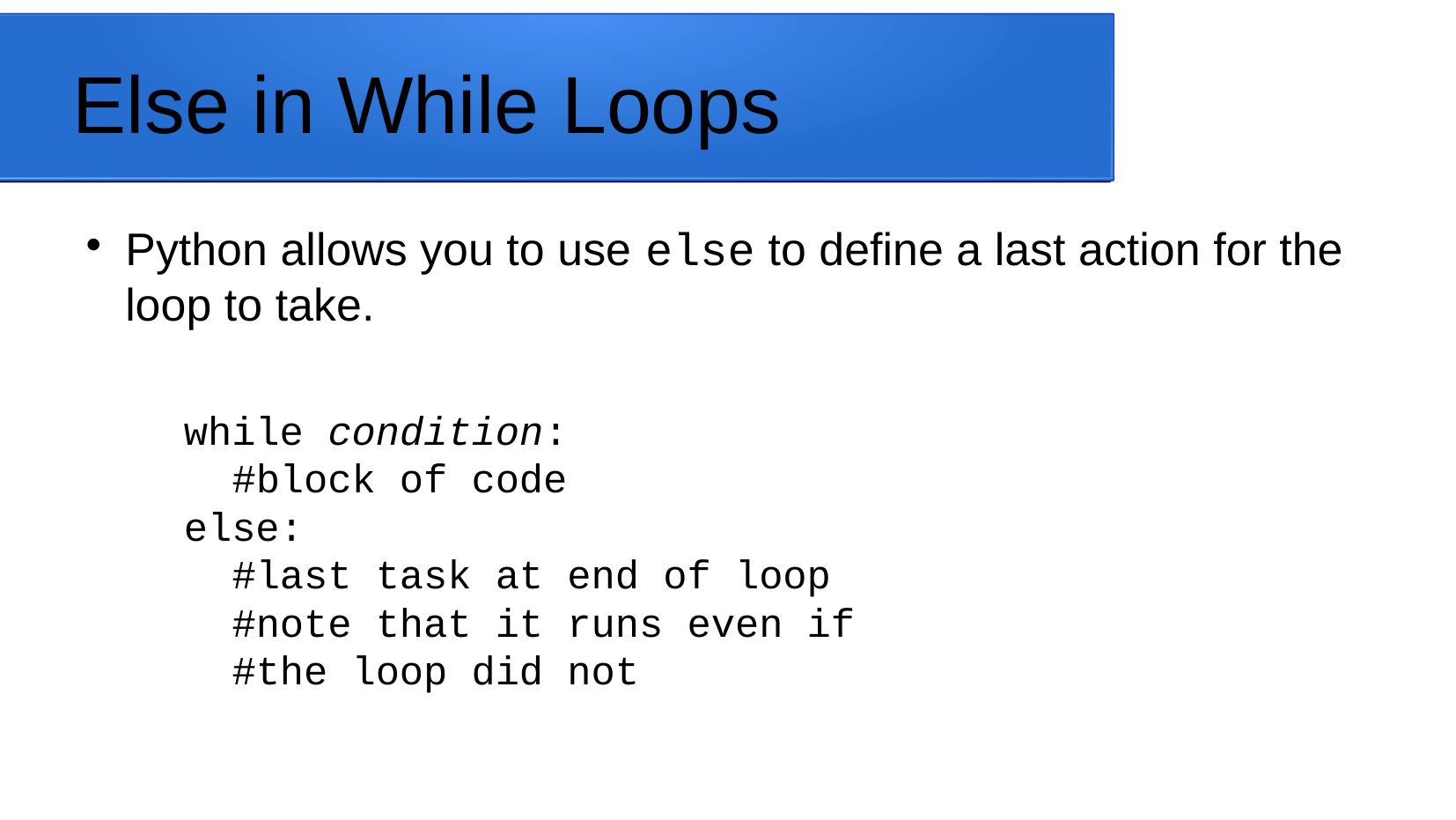

Else in While Loops
Python allows you to use else to define a last action for the loop to take.

while condition:
  #block of code
else:
  #last task at end of loop
  #note that it runs even if
  #the loop did not